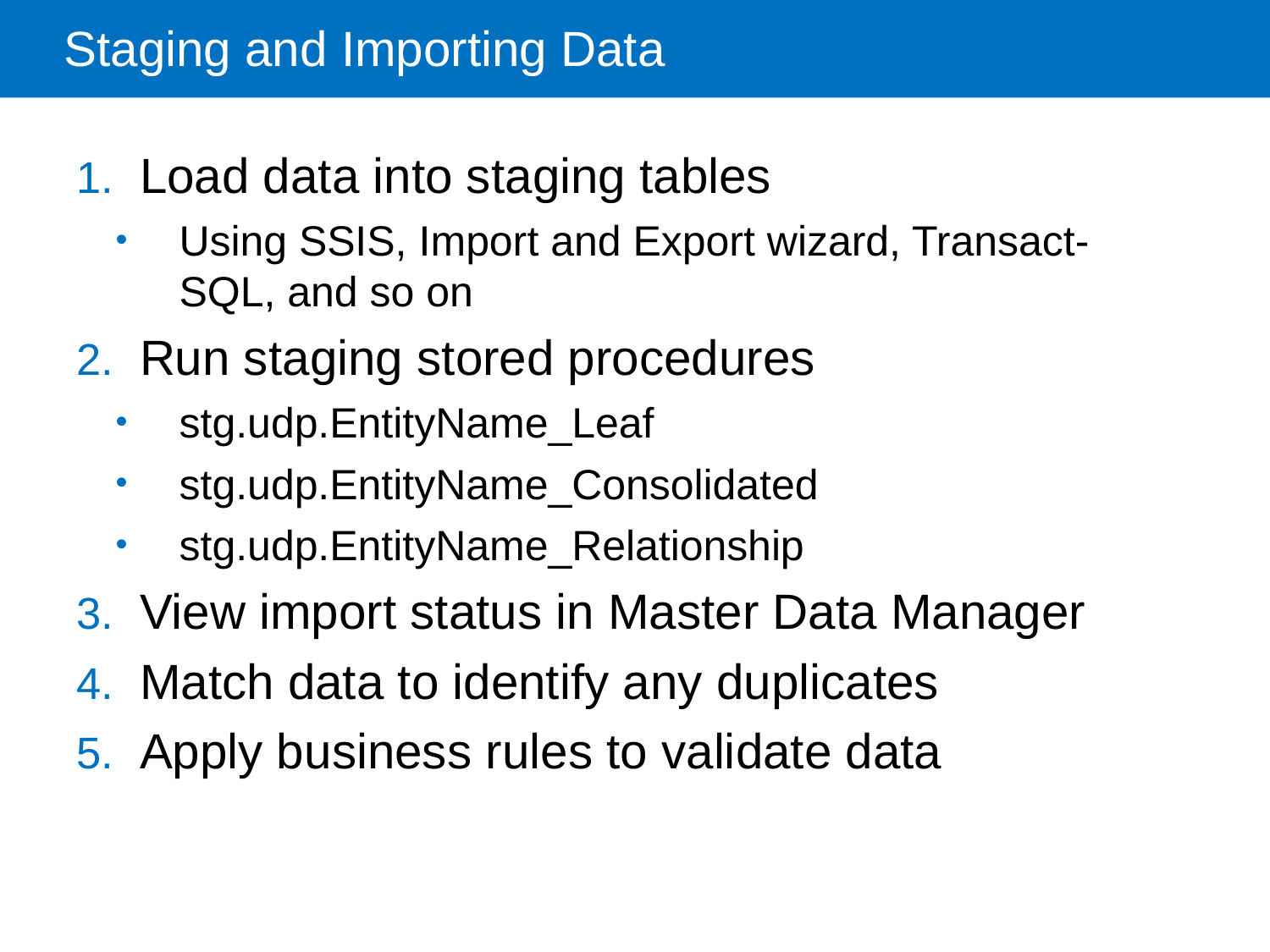

# Staging and Importing Data
Load data into staging tables
Using SSIS, Import and Export wizard, Transact-SQL, and so on
Run staging stored procedures
stg.udp.EntityName_Leaf
stg.udp.EntityName_Consolidated
stg.udp.EntityName_Relationship
View import status in Master Data Manager
Match data to identify any duplicates
Apply business rules to validate data